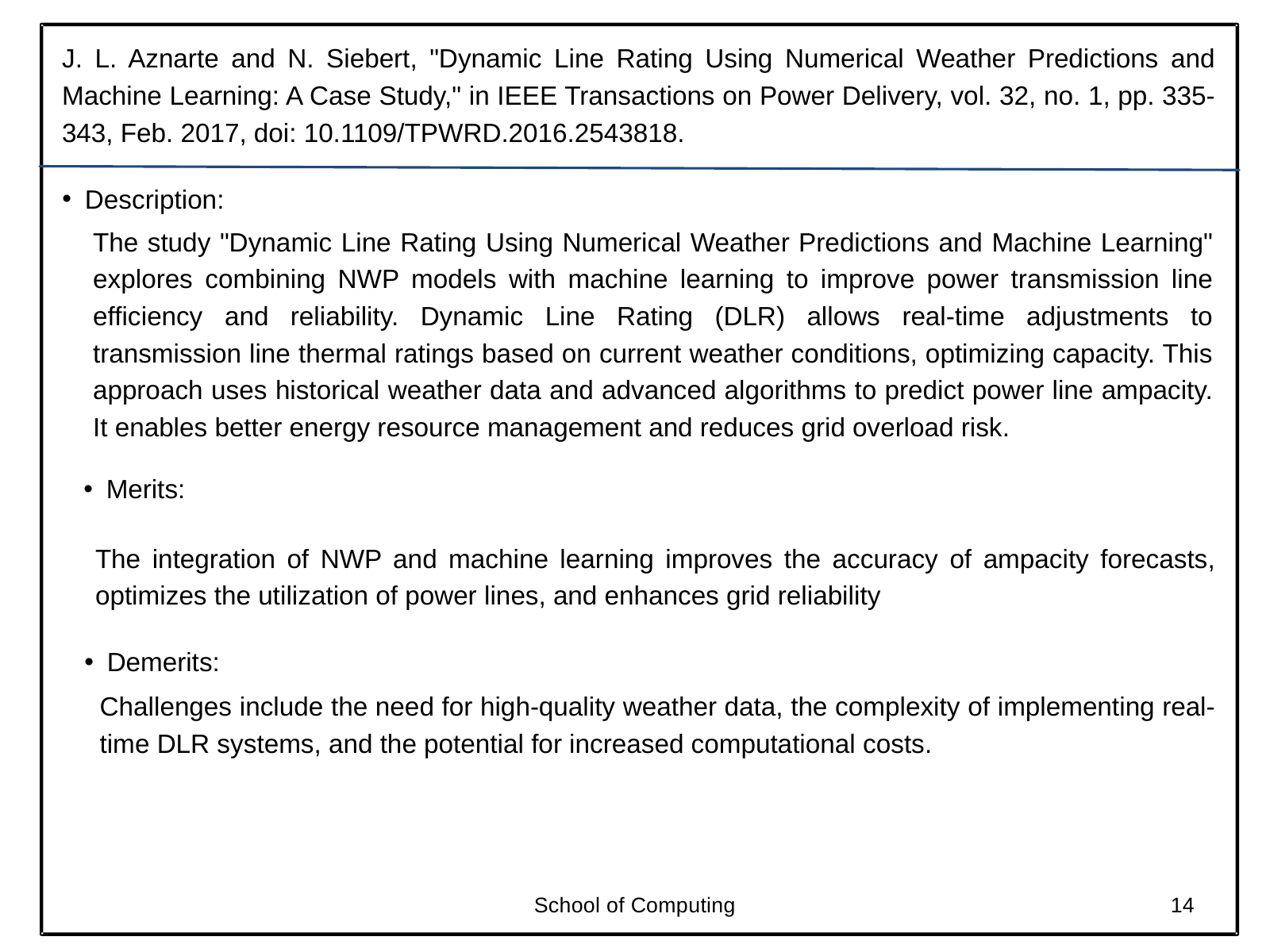

J. L. Aznarte and N. Siebert, "Dynamic Line Rating Using Numerical Weather Predictions and Machine Learning: A Case Study," in IEEE Transactions on Power Delivery, vol. 32, no. 1, pp. 335-343, Feb. 2017, doi: 10.1109/TPWRD.2016.2543818.

Description:

The study "Dynamic Line Rating Using Numerical Weather Predictions and Machine Learning" explores combining NWP models with machine learning to improve power transmission line efficiency and reliability. Dynamic Line Rating (DLR) allows real-time adjustments to transmission line thermal ratings based on current weather conditions, optimizing capacity. This approach uses historical weather data and advanced algorithms to predict power line ampacity. It enables better energy resource management and reduces grid overload risk.
Merits:
The integration of NWP and machine learning improves the accuracy of ampacity forecasts, optimizes the utilization of power lines, and enhances grid reliability
Demerits:
Challenges include the need for high-quality weather data, the complexity of implementing real-time DLR systems, and the potential for increased computational costs.
School of Computing
14